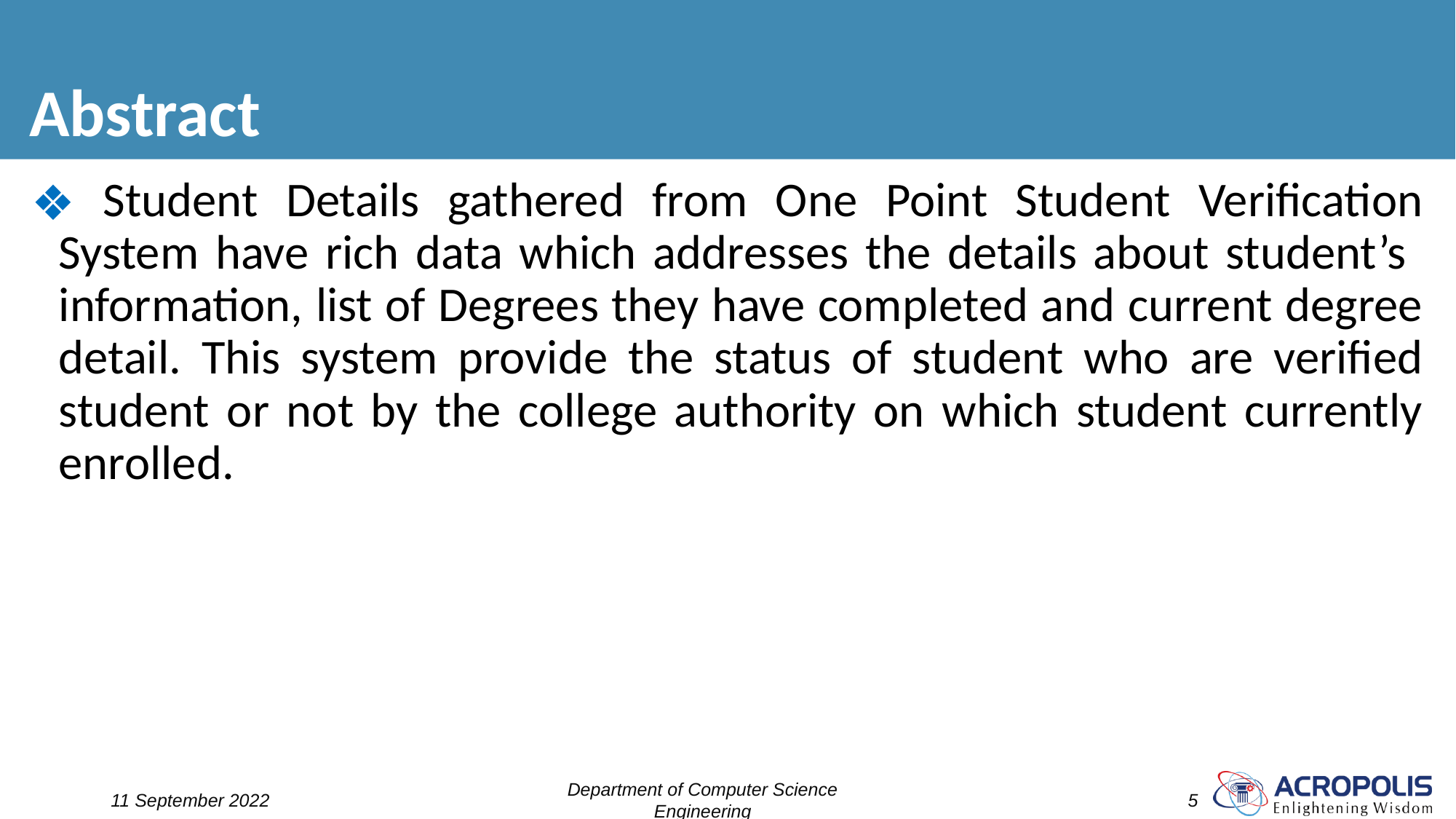

# Abstract
 Student Details gathered from One Point Student Verification System have rich data which addresses the details about student’s  information, list of Degrees they have completed and current degree detail. This system provide the status of student who are verified student or not by the college authority on which student currently enrolled.
11 September 2022
Department of Computer Science Engineering
5